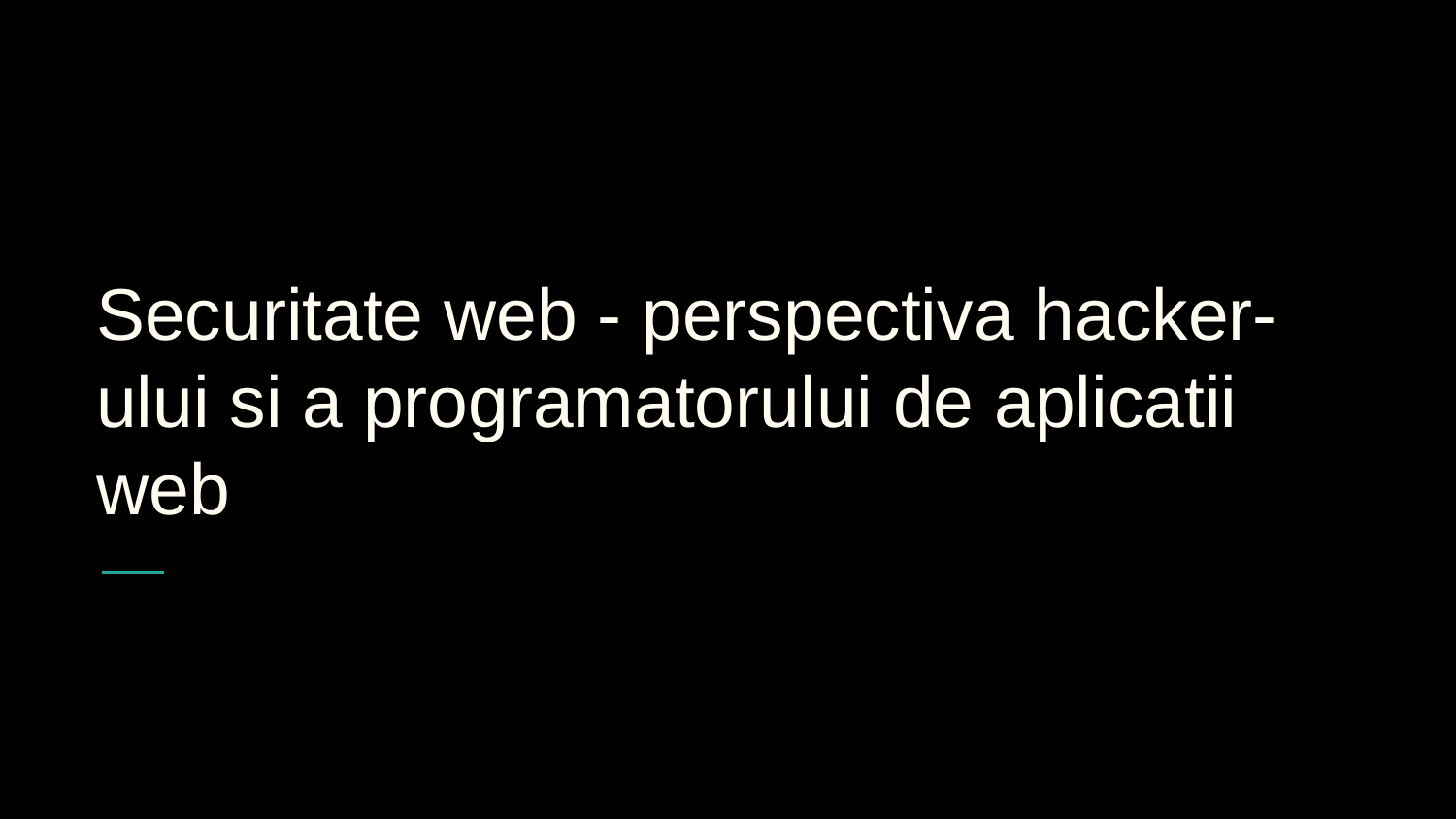

# Securitate web - perspectiva hacker-ului si a programatorului de aplicatii web